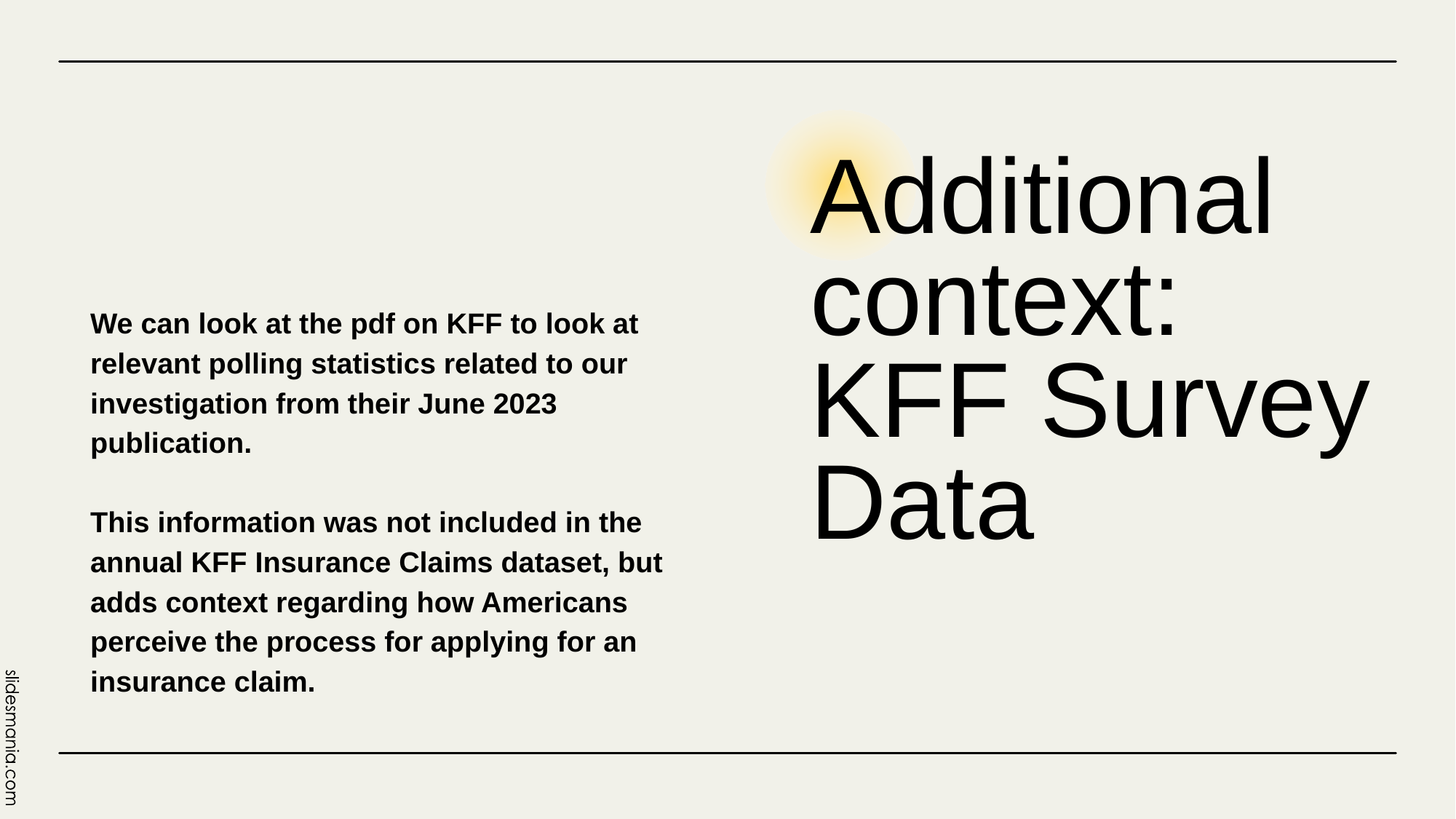

Additional context: KFF Survey Data

We can look at the pdf on KFF to look at relevant polling statistics related to our investigation from their June 2023 publication.

This information was not included in the annual KFF Insurance Claims dataset, but adds context regarding how Americans perceive the process for applying for an insurance claim.